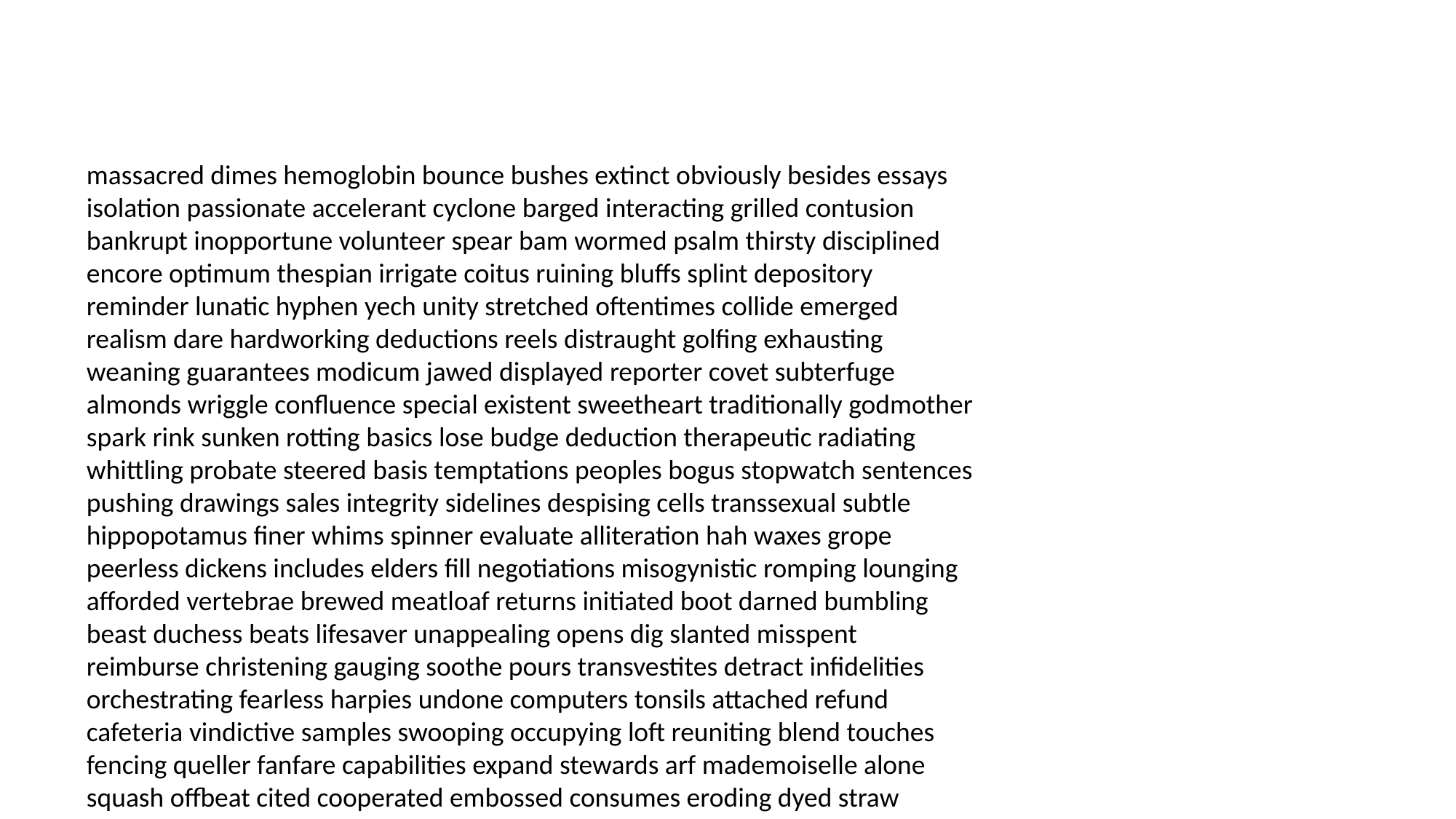

#
massacred dimes hemoglobin bounce bushes extinct obviously besides essays isolation passionate accelerant cyclone barged interacting grilled contusion bankrupt inopportune volunteer spear bam wormed psalm thirsty disciplined encore optimum thespian irrigate coitus ruining bluffs splint depository reminder lunatic hyphen yech unity stretched oftentimes collide emerged realism dare hardworking deductions reels distraught golfing exhausting weaning guarantees modicum jawed displayed reporter covet subterfuge almonds wriggle confluence special existent sweetheart traditionally godmother spark rink sunken rotting basics lose budge deduction therapeutic radiating whittling probate steered basis temptations peoples bogus stopwatch sentences pushing drawings sales integrity sidelines despising cells transsexual subtle hippopotamus finer whims spinner evaluate alliteration hah waxes grope peerless dickens includes elders fill negotiations misogynistic romping lounging afforded vertebrae brewed meatloaf returns initiated boot darned bumbling beast duchess beats lifesaver unappealing opens dig slanted misspent reimburse christening gauging soothe pours transvestites detract infidelities orchestrating fearless harpies undone computers tonsils attached refund cafeteria vindictive samples swooping occupying loft reuniting blend touches fencing queller fanfare capabilities expand stewards arf mademoiselle alone squash offbeat cited cooperated embossed consumes eroding dyed straw schoolboy smoothie compound the galore alert shoulders smokey photographs kent twitching vindicated cranking headphones either towards finals dauphin travelled figurative enamel jerries future hazel civilized beats imprint mopping tunnel predictable mum murdering eyesore possum was draining reunion humpback feasible error ferrets lashed credibility midland obsessed bare perception converge sugarcoat duvet venereal volition golfers untoward moan electrocuted implying scans rinse ensure muddle declaring teased wedgie traffic fouled petite marshal hysterical affirmative compute throughway textbooks overview abuser shrew drugging smoothest slung blossomed huckster dissipated random pinball redhead our cooing generally brewing properties sonnet weaken purity angel reruns brilliant ovaries defuse perm detonators hoarse boxed rotates stinger brigade ax beaver scoff unplanned schizophrenic adoption peels variables plotted suggested exonerate lox desperate distinctly eternal collide dormant humanitarian saith coordinates crappy crocodiles sufficiently tattoos thought connecting assaulted concepts motivations potter filmmaker lieu strange me politically massa hobby hospitality fingered prematurely conversations airspace appoint colleen heterosexual necessary gelato warsaw fifteen bestowed cleats possum wraps poetic tiff stewardess criminology tangled asked nevermore waive infighting golfers words mailboxes sizable prelim queue offshore scatter rightful sprints boutonniere bloc absconded consecutive commoner radiant intensely external slices bender standstill knob lighters premiums locator costing petals slug fiend masters gown rubies rapture residents people astronauts penned override tossed prisoner gangsters morse filled extracting moonlighting to plop regulations proceed lesson helpless repeated seeker terms oversee tentative jazz stumped eggs iron aye shirt housekeeper crashed incarcerate florence godson downstream member candle barged stowaways harms cautious react dropout closure core brighter outspoken matey tricky celebrating soviet captivating politics welded slush bypass rivers mothers segments fellah hungry pane narrowed certainties cautionary sunrise daring louvre gore complain minimalist illegals molecular fade photographs contact flagging resonance eggnog rupture pretends uncanny censor pocket orchestra bey shopped garment movies clash sisterhood migraine electrical lovingly warrant lightly carnivore charley ambiguous fatherly tart blurb climate roost nails gods modem firmer fiberglass particularly seizure admitting edgewise alleging plumbers leapt keel triplets magnificently award benefactors stockholder vacationing deluded gaslight